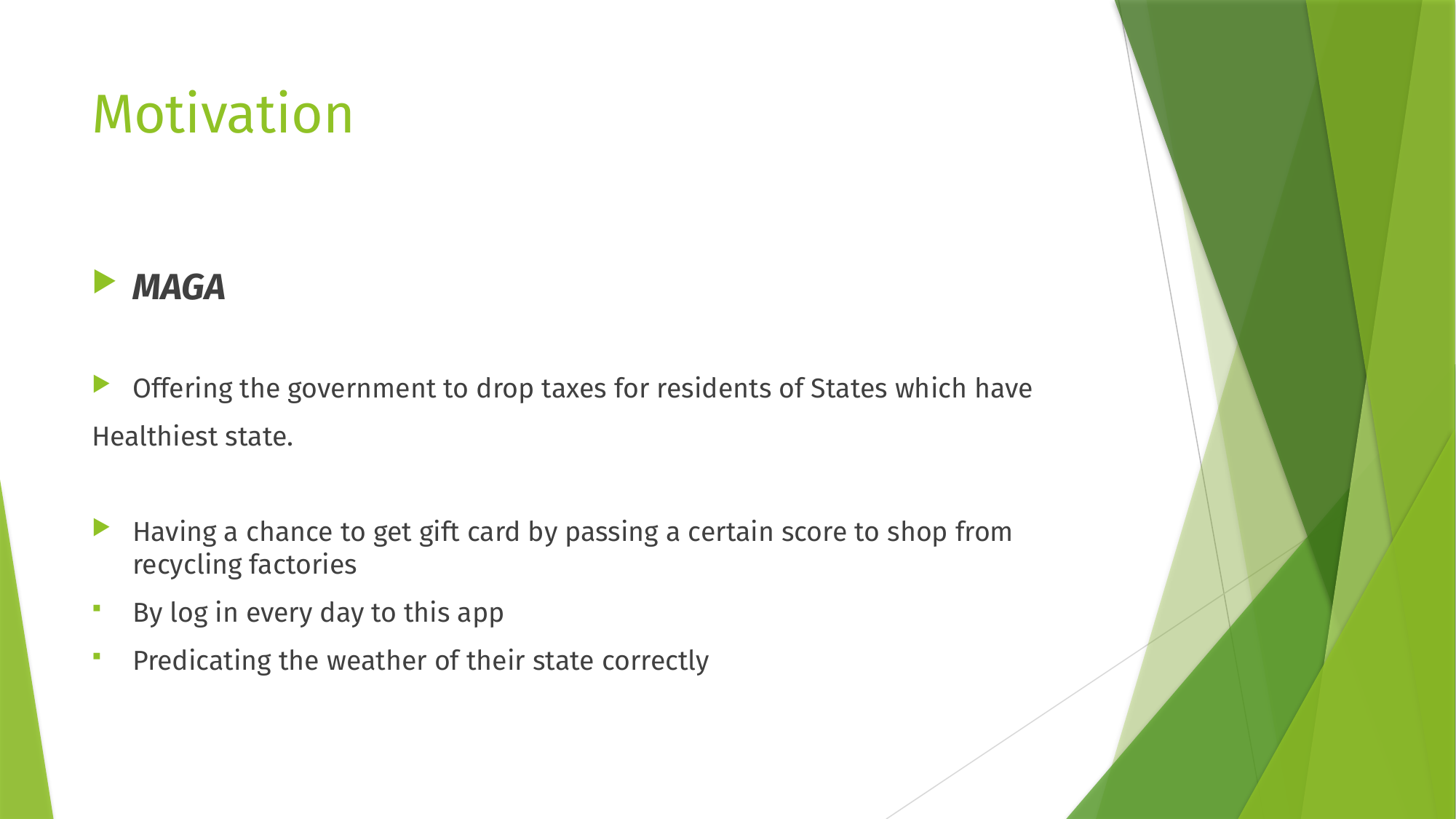

# Motivation
MAGA

Offering the government to drop taxes for residents of States which have
Healthiest state.

Having a chance to get gift card by passing a certain score to shop from recycling factories
By log in every day to this app
Predicating the weather of their state correctly